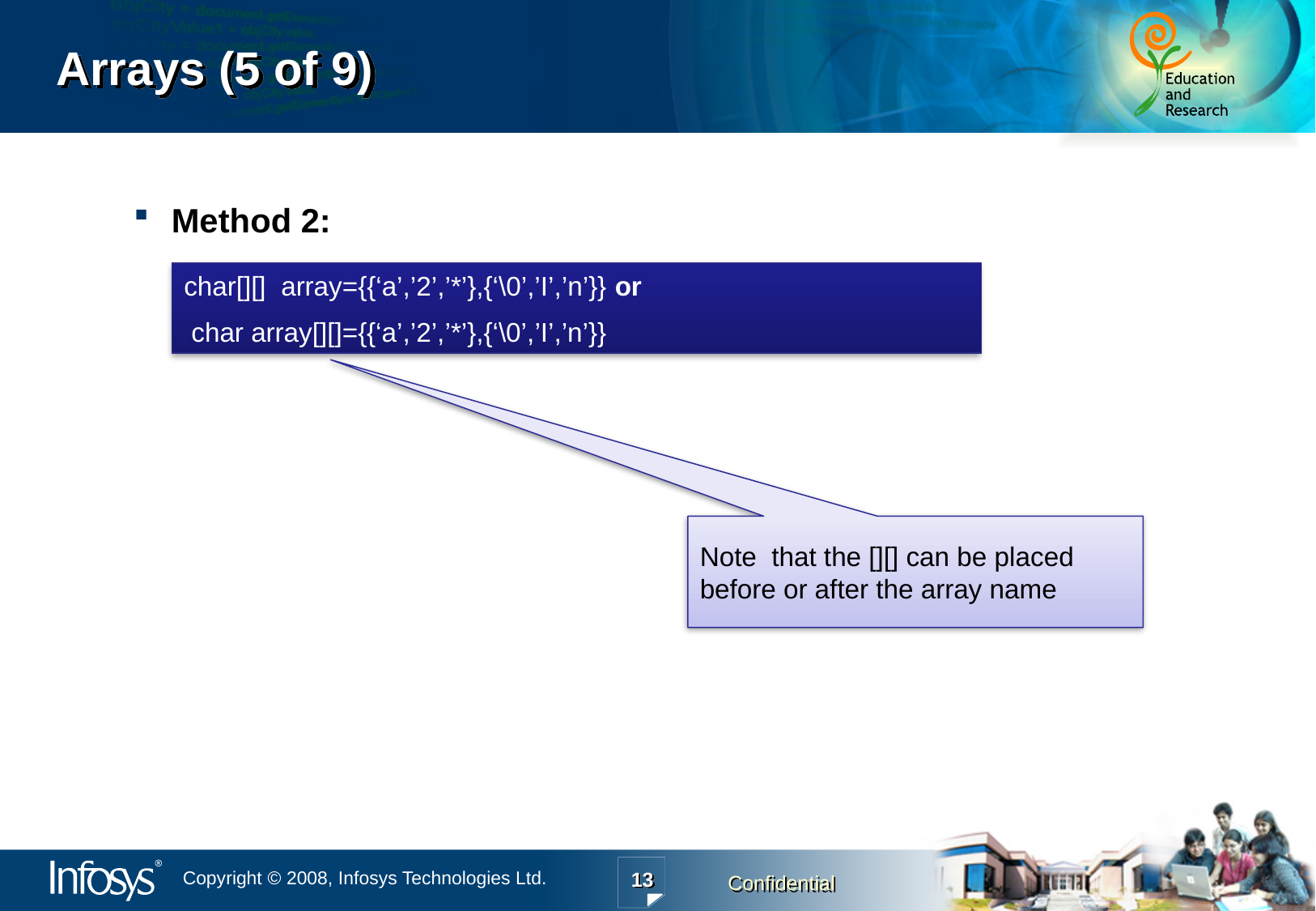

# Arrays (5 of 9)

Method 2:

char[][]  array={{‘a’,’2’,’*’},{‘\0’,’I’,’n’}} or
 char array[][]={{‘a’,’2’,’*’},{‘\0’,’I’,’n’}}
Note  that the [][] can be placed before or after the array name
13